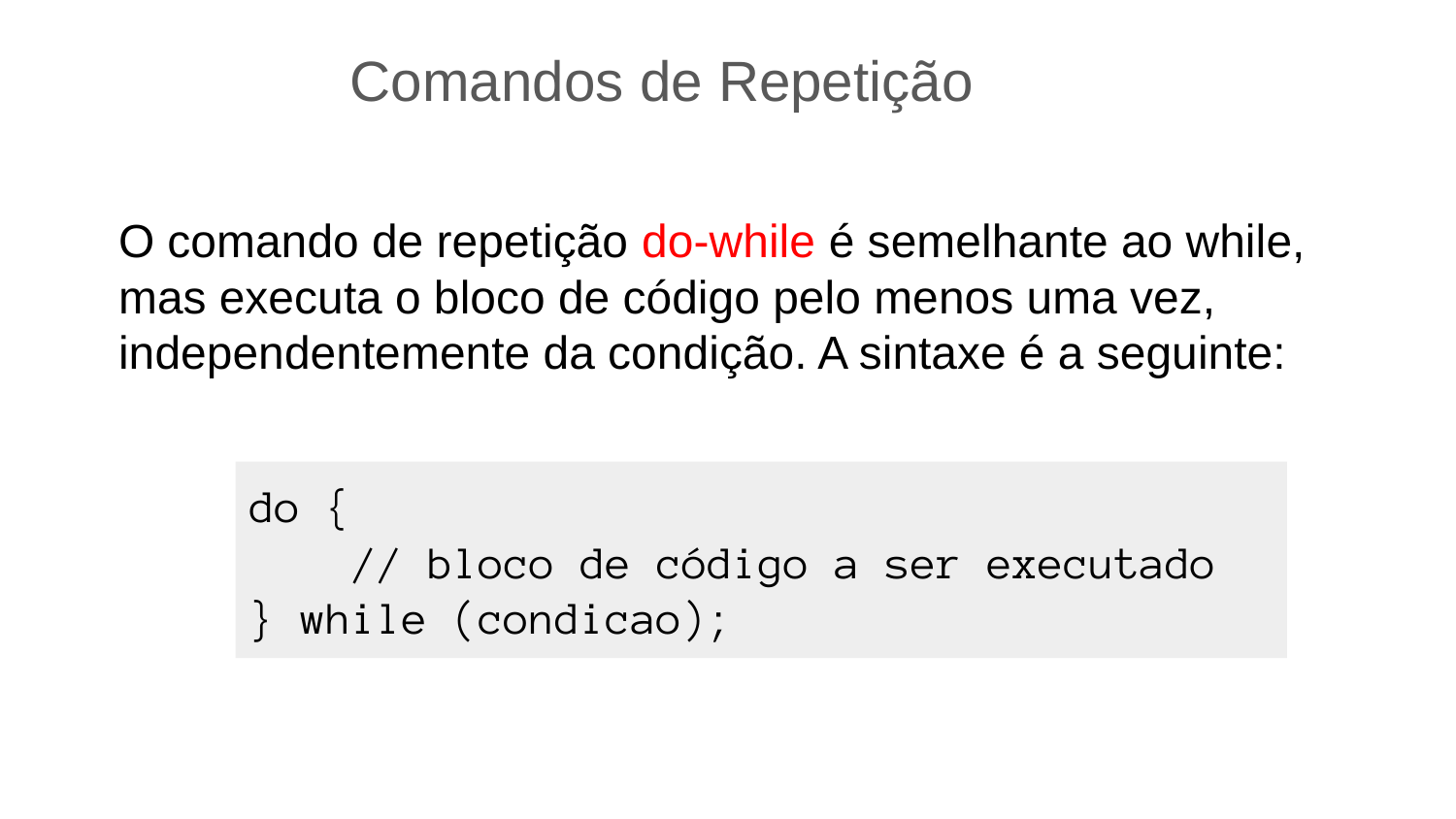

Comandos de Repetição
O comando de repetição do-while é semelhante ao while, mas executa o bloco de código pelo menos uma vez, independentemente da condição. A sintaxe é a seguinte:
do {
    // bloco de código a ser executado
} while (condicao);